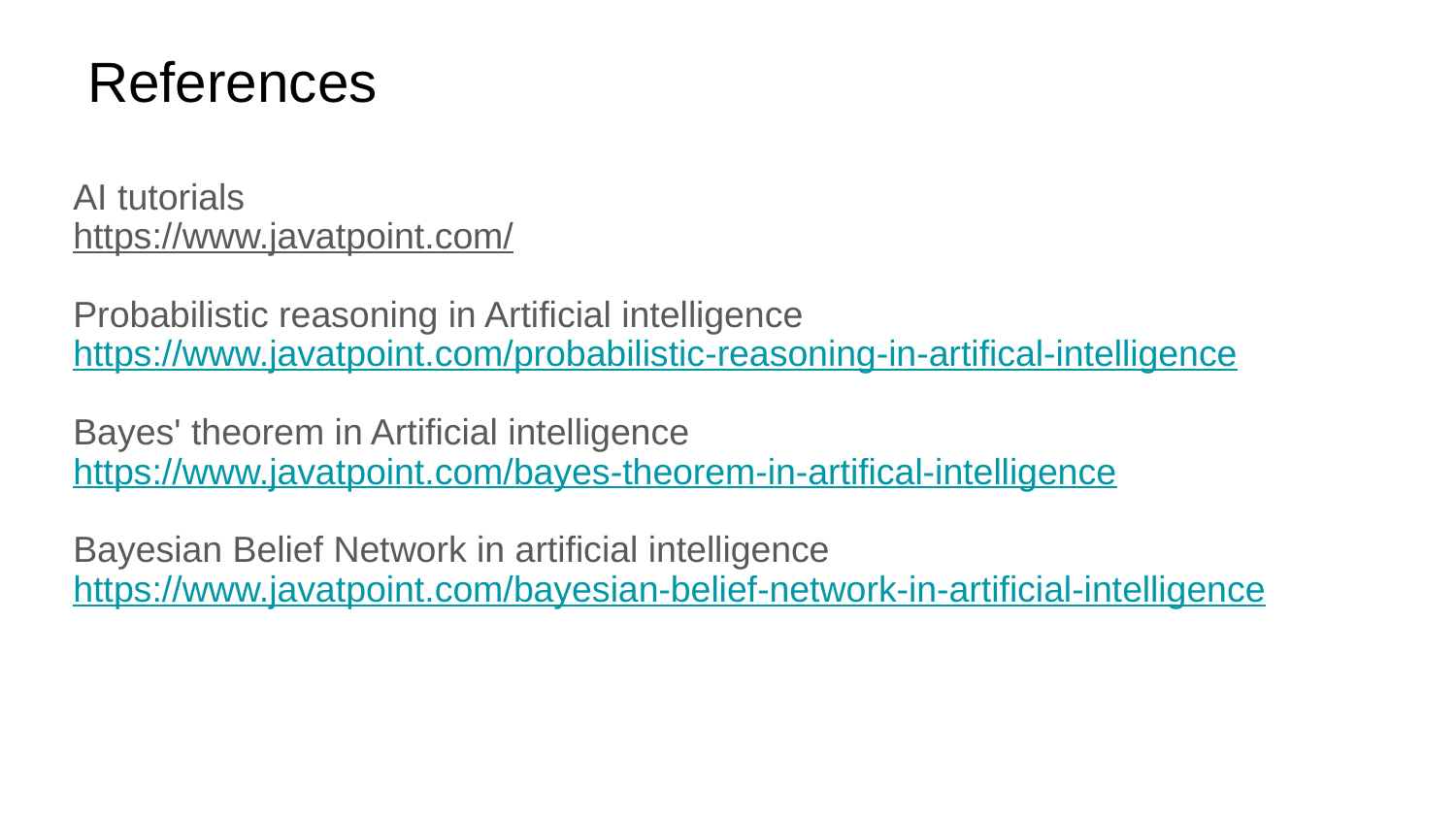

# References
AI tutorials
https://www.javatpoint.com/

Probabilistic reasoning in Artificial intelligence
https://www.javatpoint.com/probabilistic-reasoning-in-artifical-intelligence
Bayes' theorem in Artificial intelligence
https://www.javatpoint.com/bayes-theorem-in-artifical-intelligence
Bayesian Belief Network in artificial intelligence
https://www.javatpoint.com/bayesian-belief-network-in-artificial-intelligence